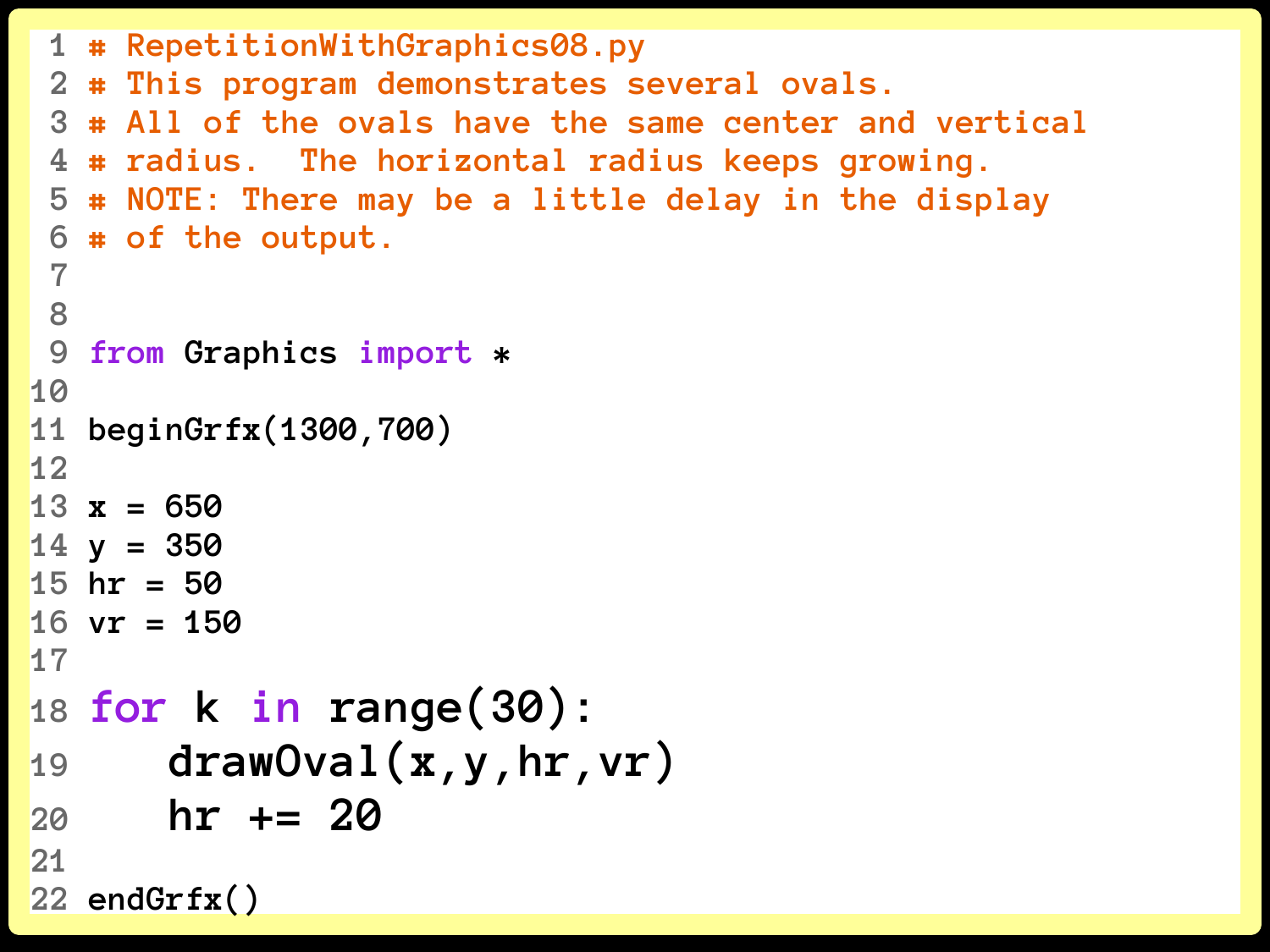

1 # RepetitionWithGraphics08.py
 2 # This program demonstrates several ovals.
 3 # All of the ovals have the same center and vertical
 4 # radius.  The horizontal radius keeps growing.
 5 # NOTE: There may be a little delay in the display
 6 # of the output.
 7
 8
 9 from Graphics import *
10
11 beginGrfx(1300,700)
12
13 x = 650
14 y = 350
15 hr = 50
16 vr = 150
17
18 for k in range(30):
19    drawOval(x,y,hr,vr)
20    hr += 20
21
22 endGrfx()